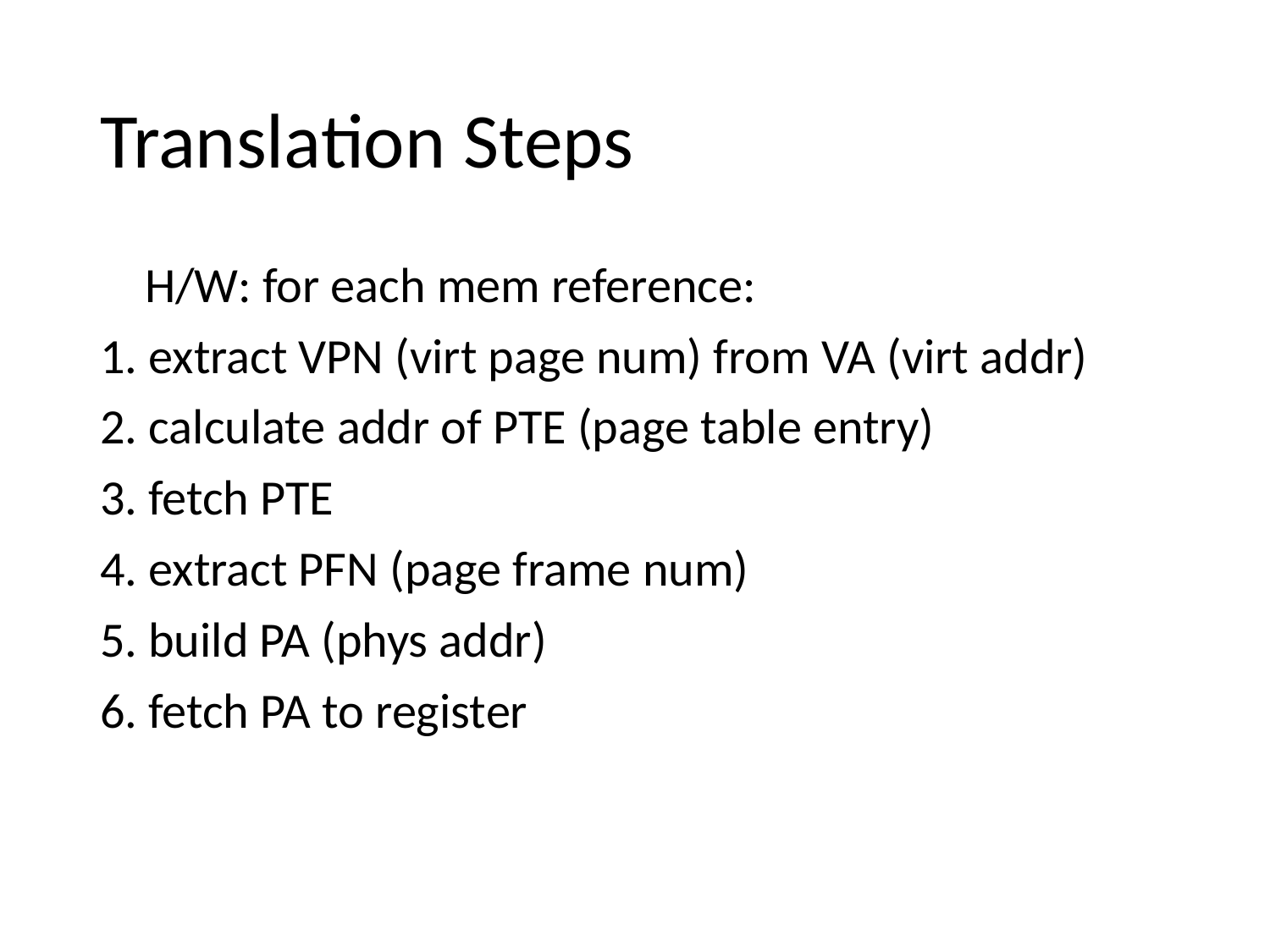

# Translation Steps
    H/W: for each mem reference:
1. extract VPN (virt page num) from VA (virt addr)
2. calculate addr of PTE (page table entry)
3. fetch PTE
4. extract PFN (page frame num)
5. build PA (phys addr)
6. fetch PA to register